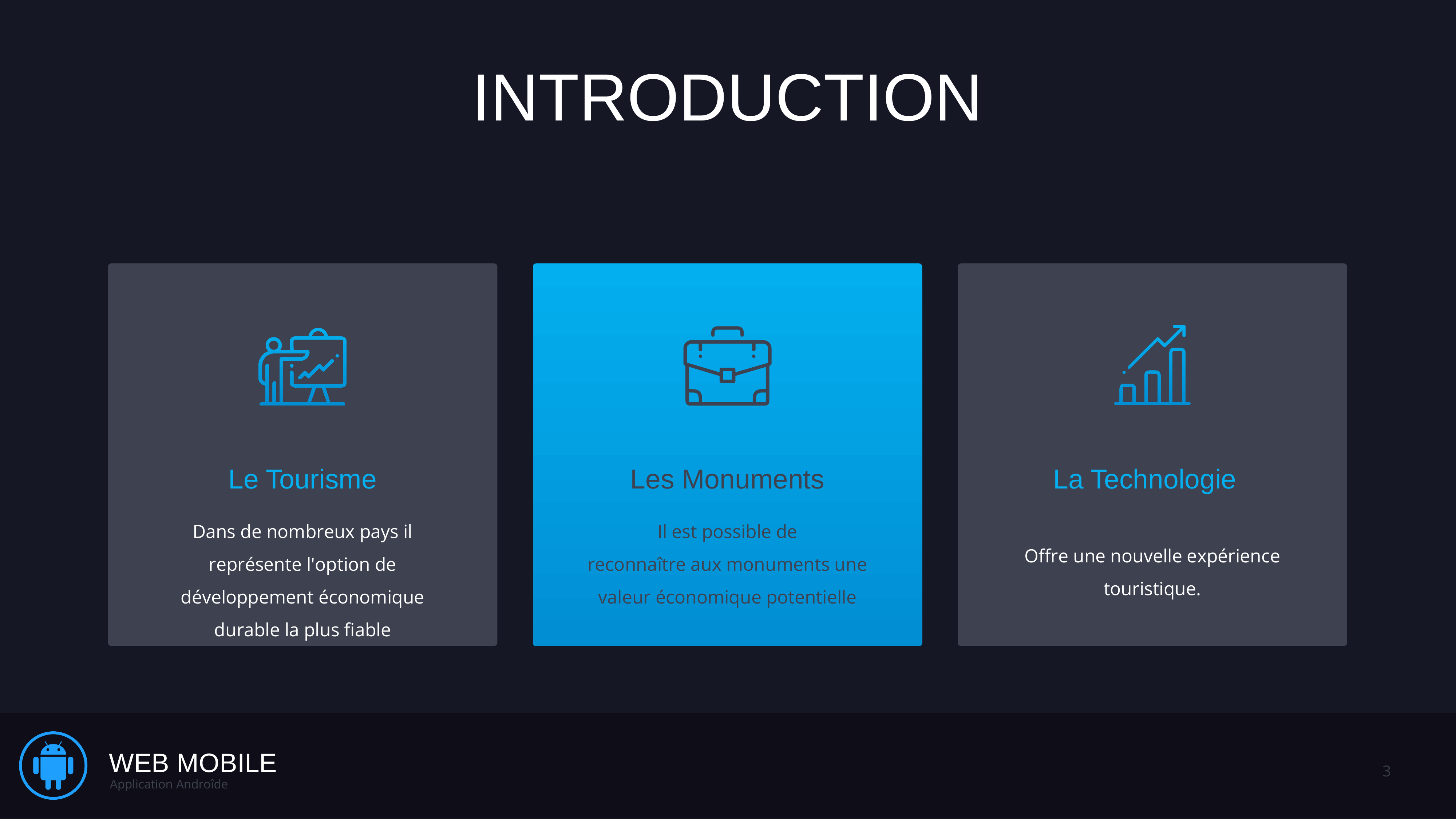

INTRODUCTION

Le Tourisme
Les Monuments
La Technologie
Dans de nombreux pays il représente l'option de développement économique durable la plus fiable
Il est possible de
reconnaître aux monuments une valeur économique potentielle
Offre une nouvelle expérience touristique.
3